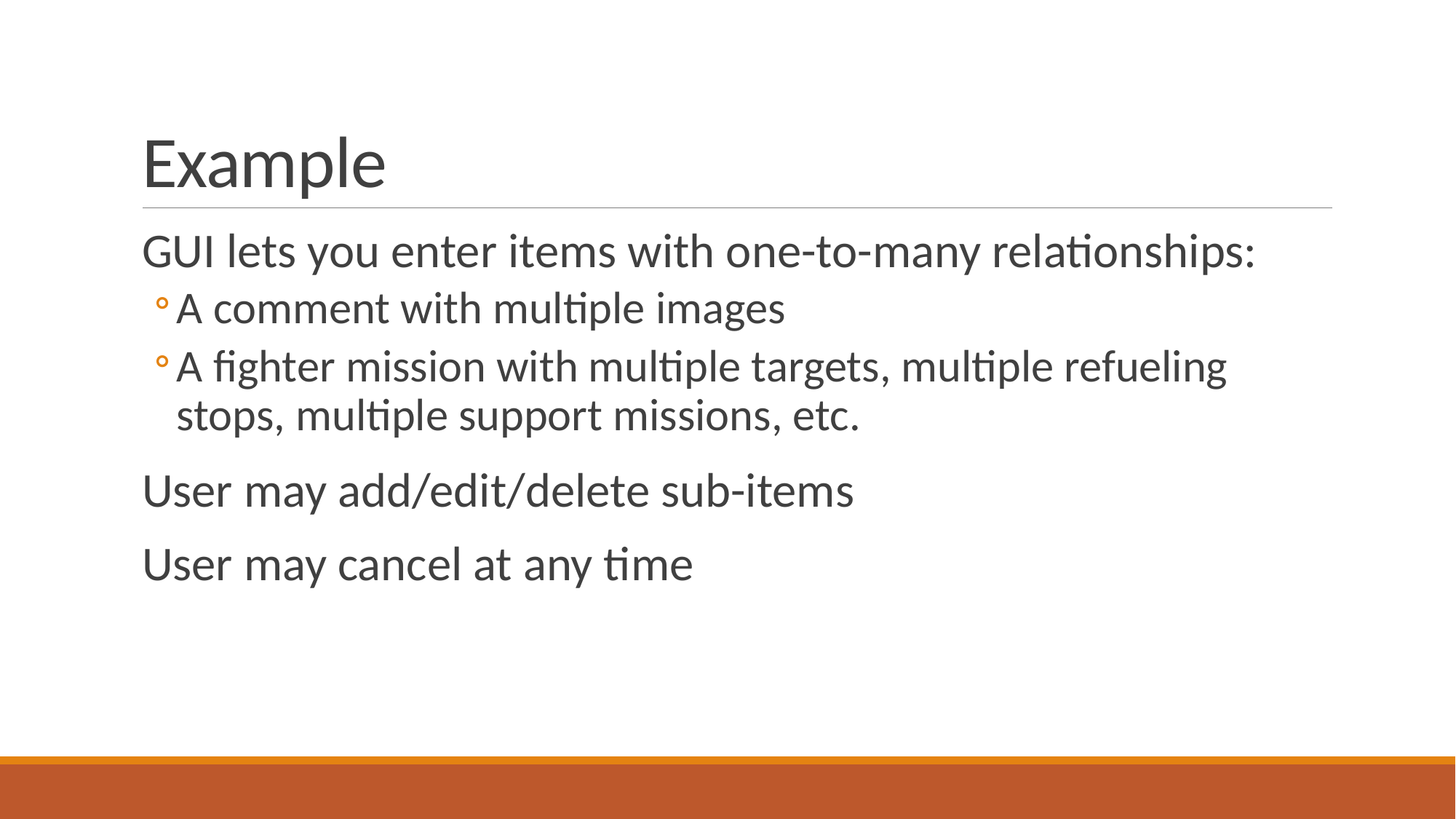

# Example
GUI lets you enter items with one-to-many relationships:
A comment with multiple images
A fighter mission with multiple targets, multiple refueling stops, multiple support missions, etc.
User may add/edit/delete sub-items
User may cancel at any time